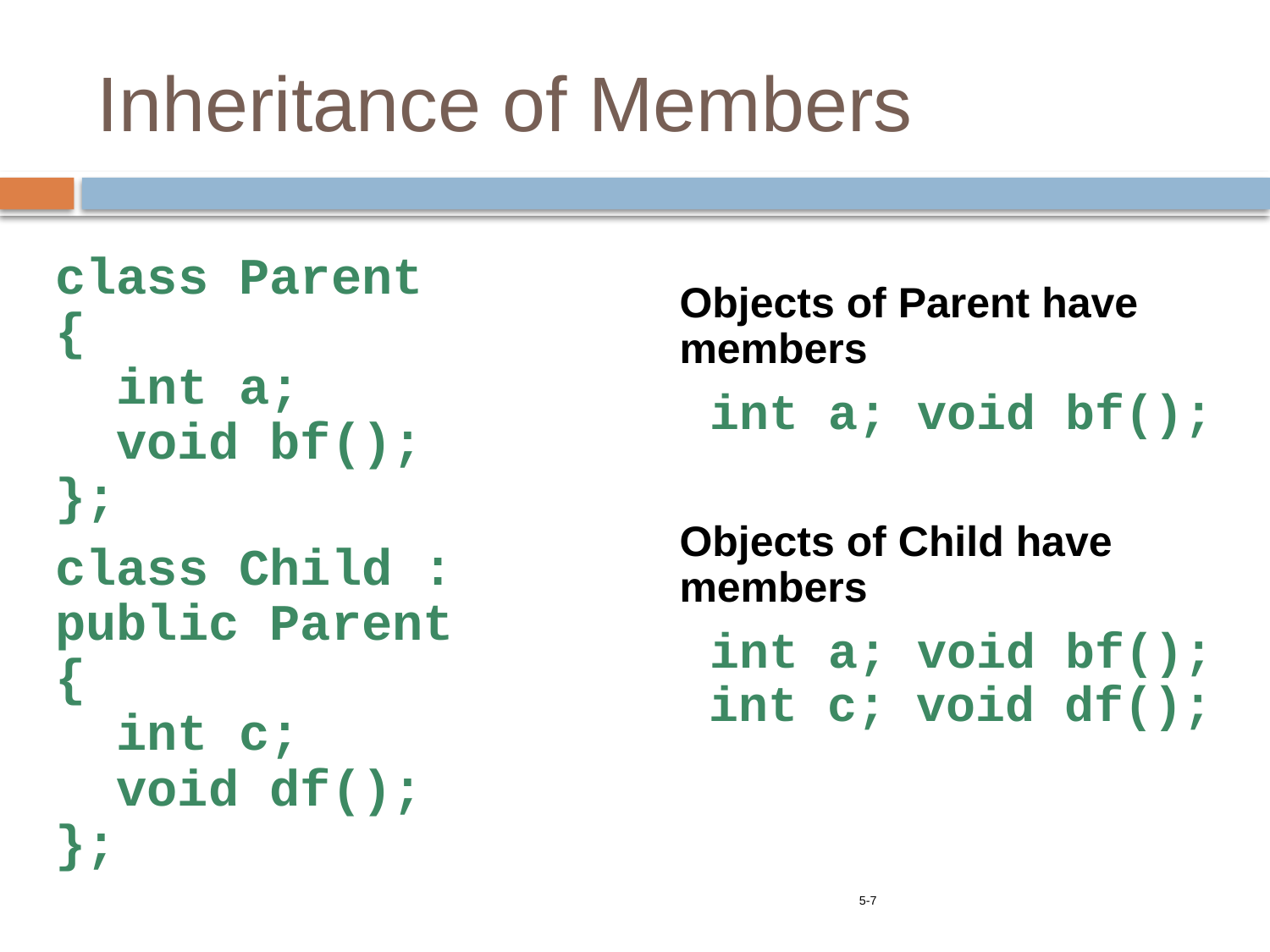

# Inheritance of Members
class Parent
{
  int a;
  void bf();
};
class Child : public Parent
{
  int c;
  void df();
};
Objects of Parent have members
 int a; void bf();

Objects of Child have  members
 int a; void bf();
 int c; void df();
5-7